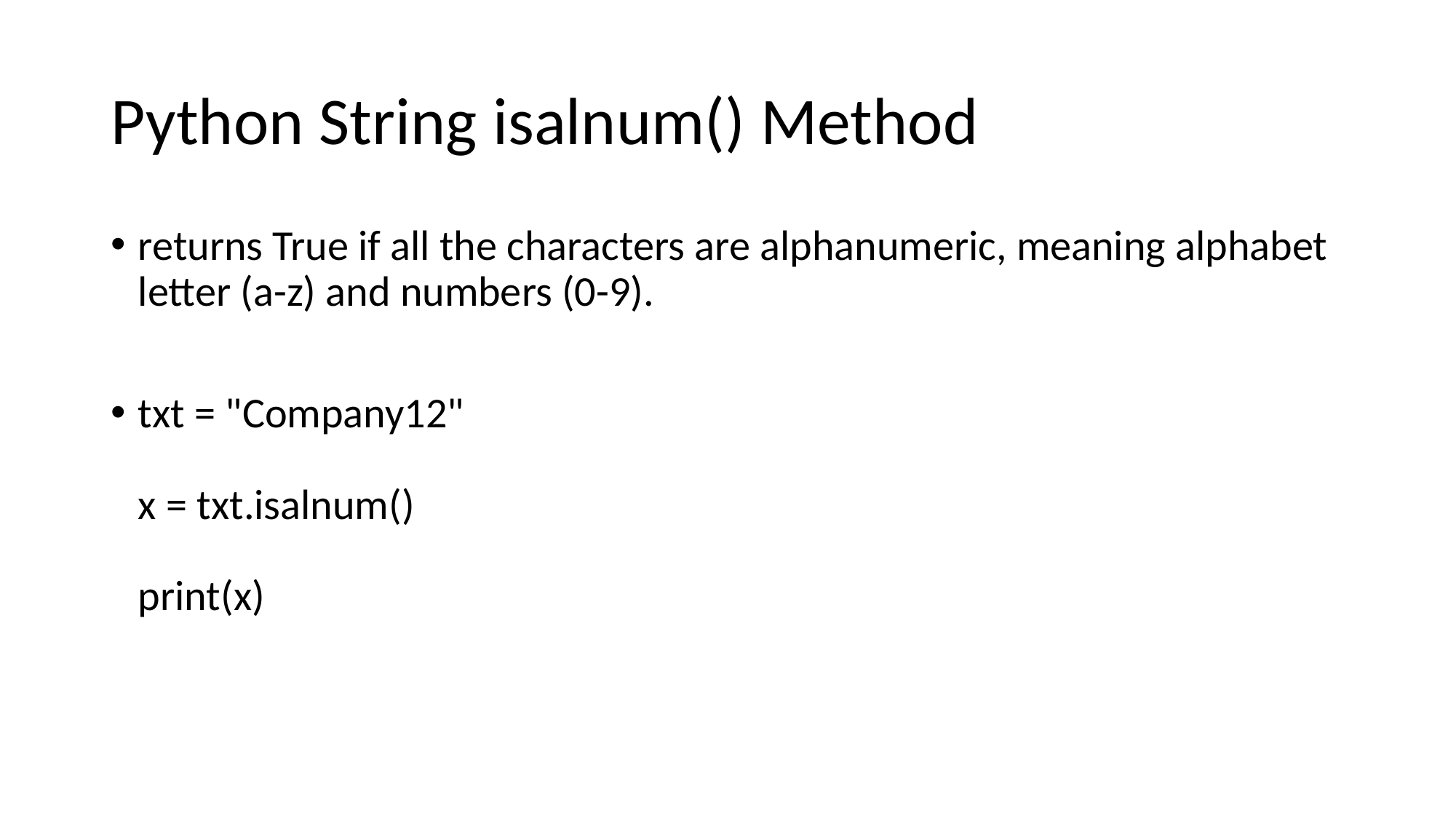

# Python String isalnum() Method
returns True if all the characters are alphanumeric, meaning alphabet letter (a-z) and numbers (0-9).

txt = "Company12"
x = txt.isalnum()
print(x)